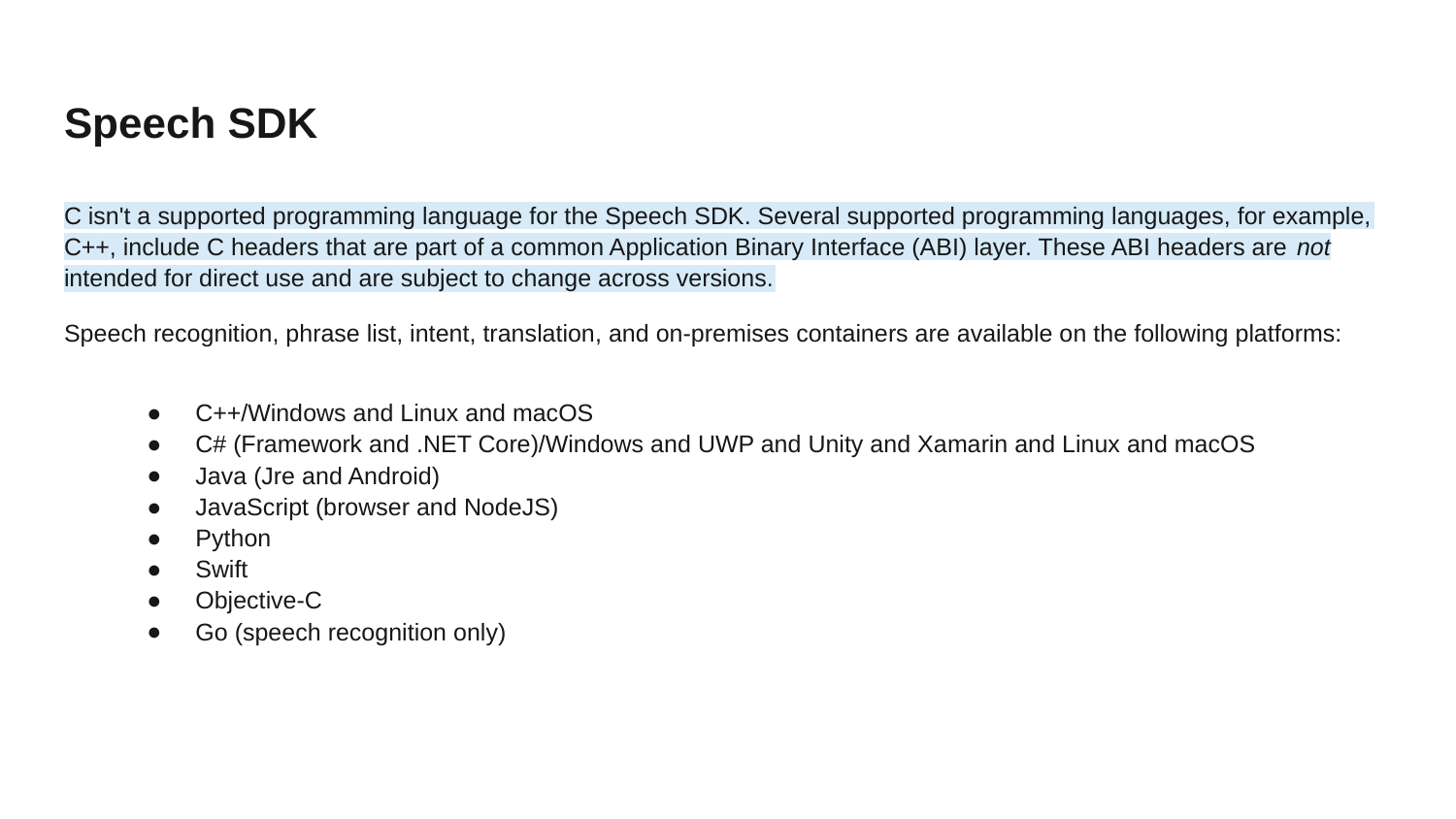

# Speech SDK
C isn't a supported programming language for the Speech SDK. Several supported programming languages, for example, C++, include C headers that are part of a common Application Binary Interface (ABI) layer. These ABI headers are not intended for direct use and are subject to change across versions.
Speech recognition, phrase list, intent, translation, and on-premises containers are available on the following platforms:
C++/Windows and Linux and macOS
C# (Framework and .NET Core)/Windows and UWP and Unity and Xamarin and Linux and macOS
Java (Jre and Android)
JavaScript (browser and NodeJS)
Python
Swift
Objective-C
Go (speech recognition only)